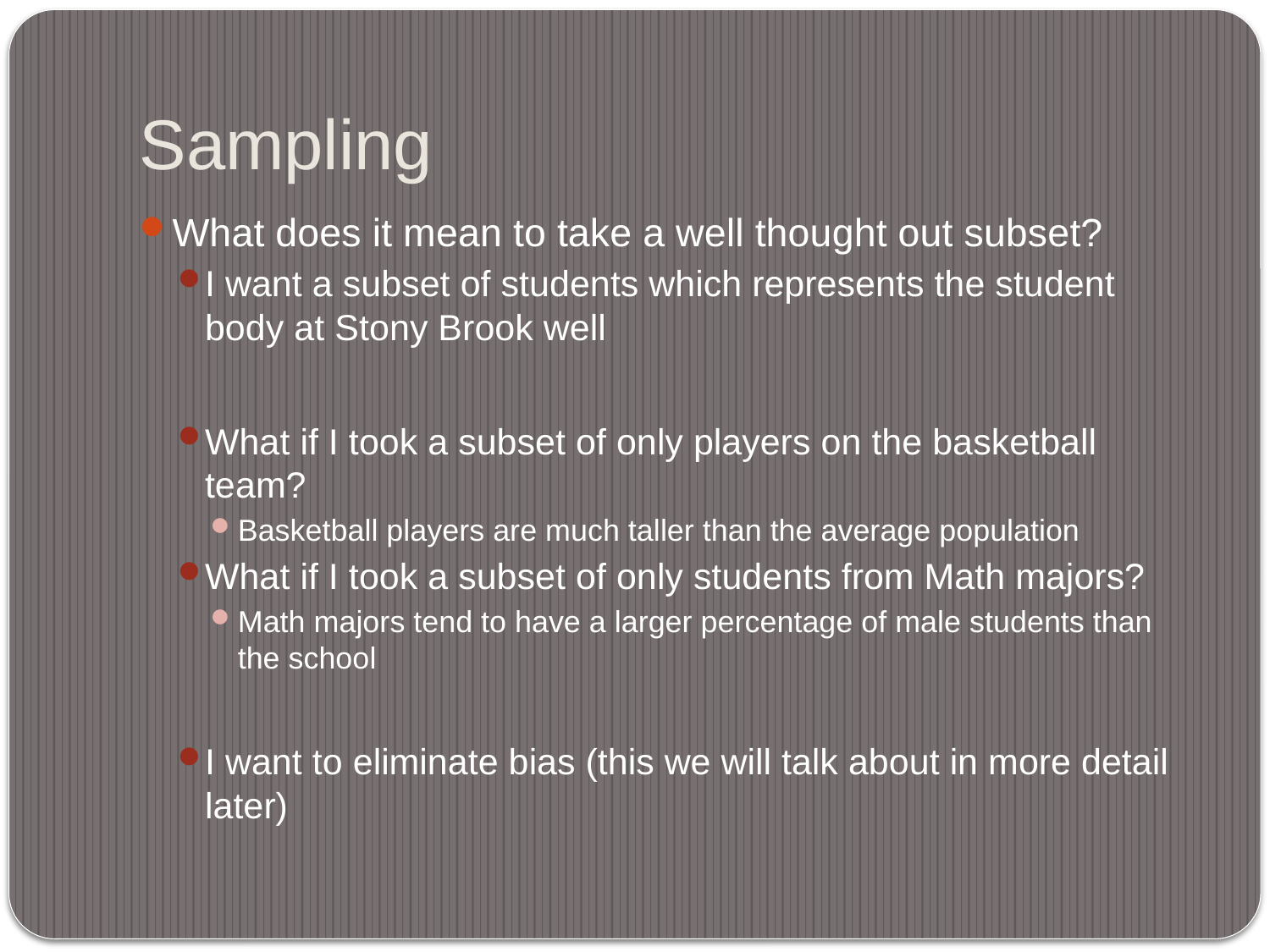

# Sampling
What does it mean to take a well thought out subset?
I want a subset of students which represents the student body at Stony Brook well

What if I took a subset of only players on the basketball team?
Basketball players are much taller than the average population
What if I took a subset of only students from Math majors?
Math majors tend to have a larger percentage of male students than the school

I want to eliminate bias (this we will talk about in more detail later)